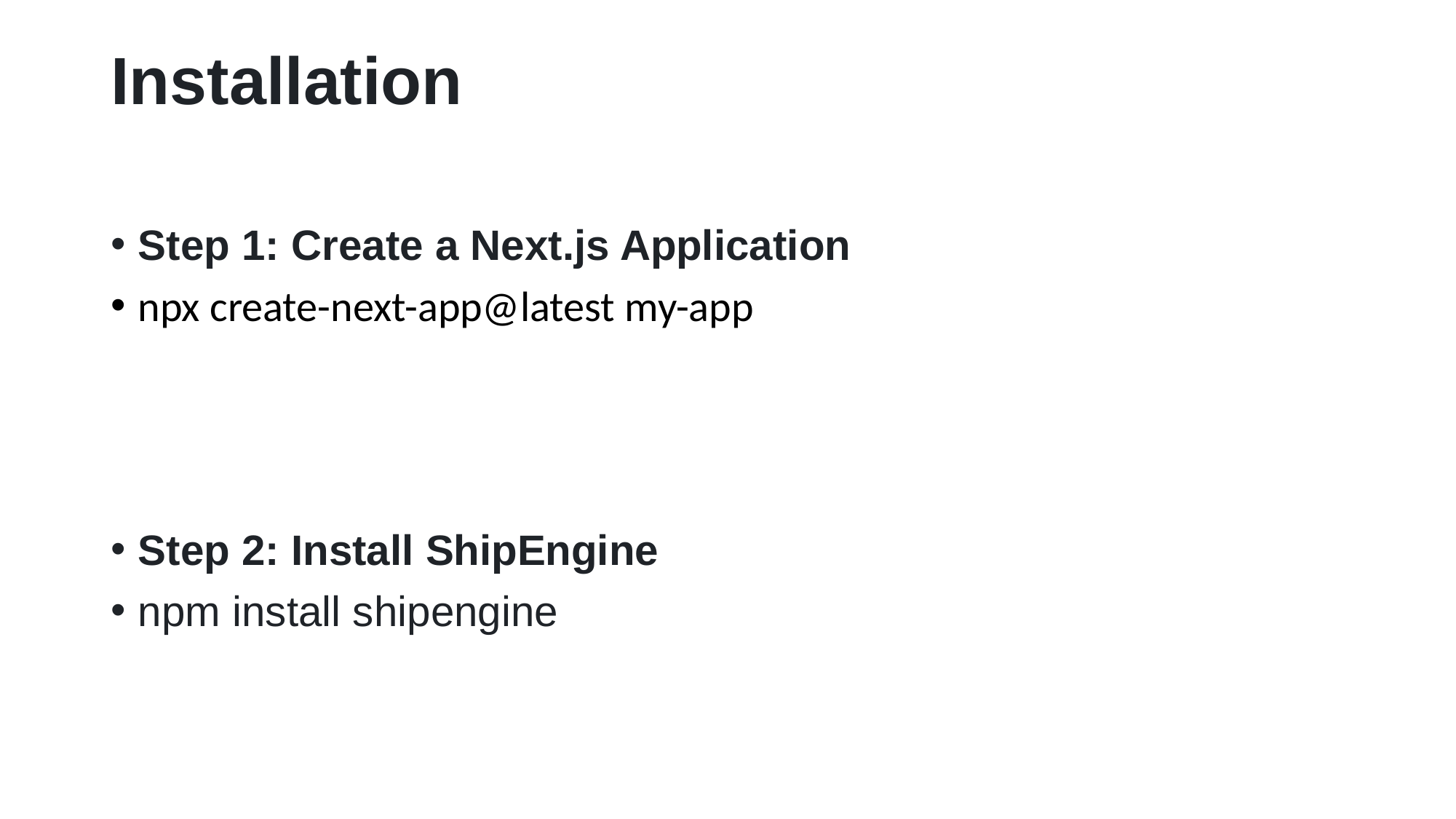

# Installation
Step 1: Create a Next.js Application
npx create-next-app@latest my-app

Step 2: Install ShipEngine
npm install shipengine